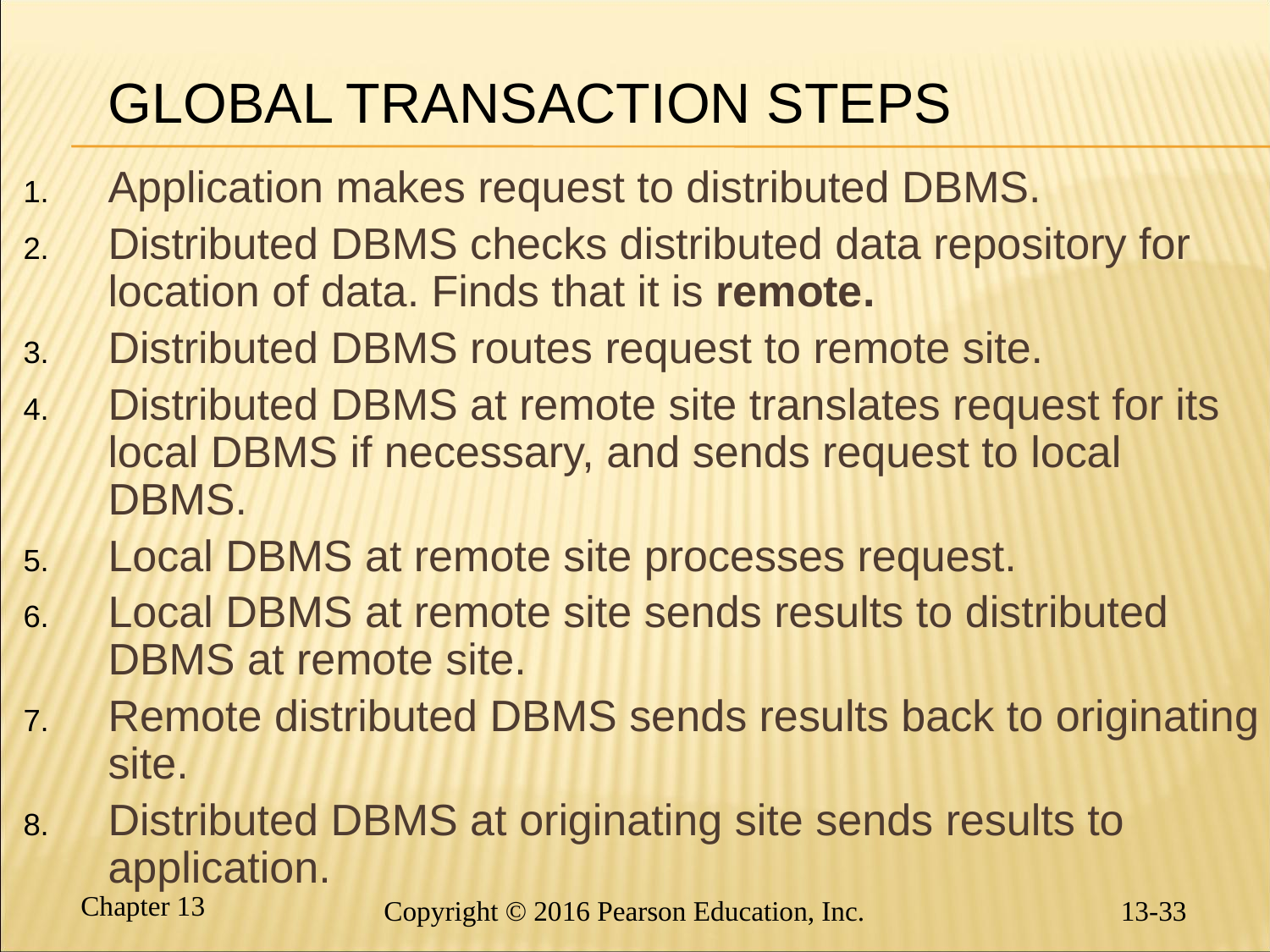

# Global Transaction Steps
Application makes request to distributed DBMS.
Distributed DBMS checks distributed data repository for location of data. Finds that it is remote.
Distributed DBMS routes request to remote site.
Distributed DBMS at remote site translates request for its local DBMS if necessary, and sends request to local DBMS.
Local DBMS at remote site processes request.
Local DBMS at remote site sends results to distributed DBMS at remote site.
Remote distributed DBMS sends results back to originating site.
Distributed DBMS at originating site sends results to application.